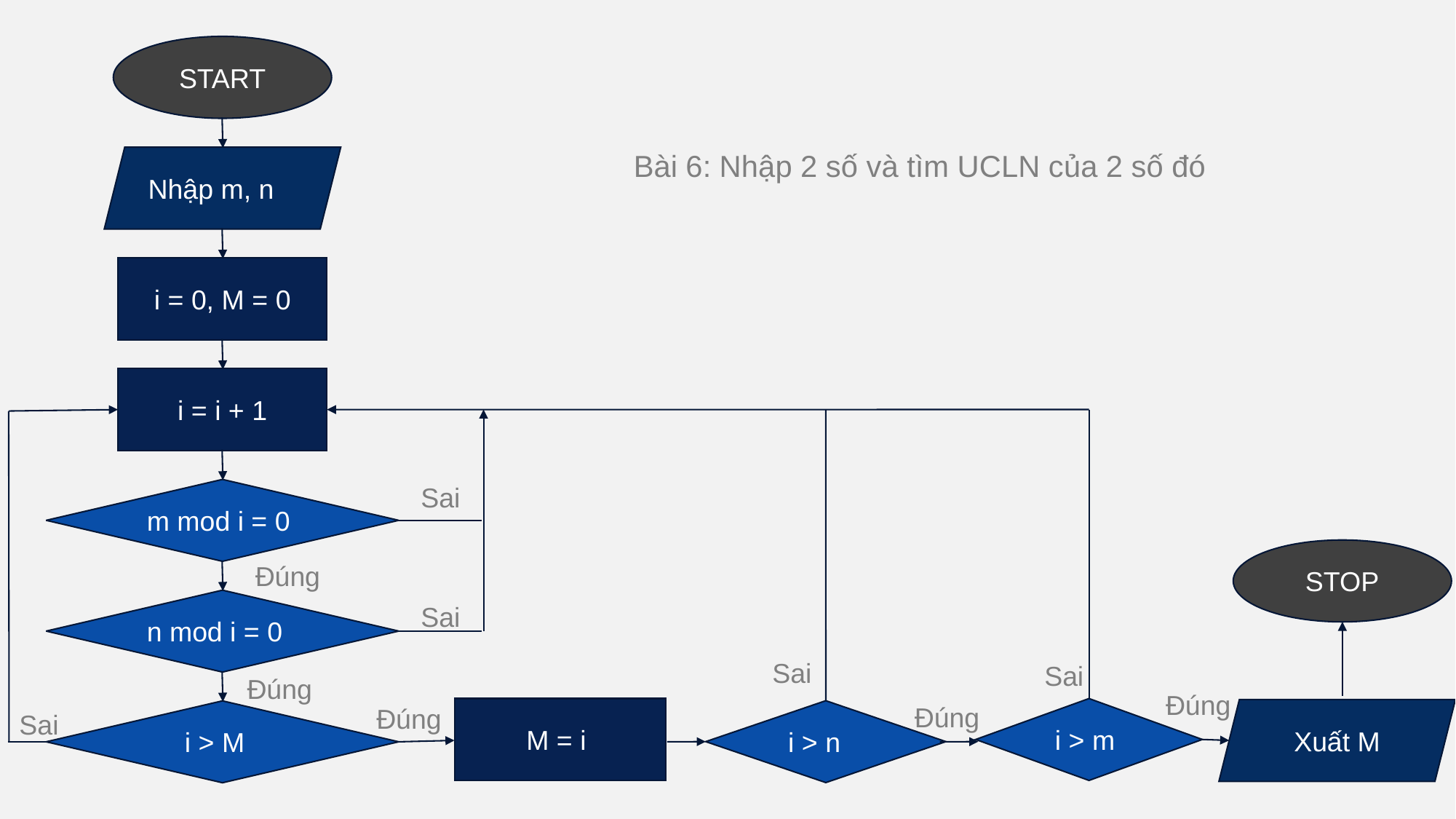

START
Nhập m, n
Bài 6: Nhập 2 số và tìm UCLN của 2 số đó
i = 0, M = 0
i = i + 1
m mod i = 0
Sai
STOP
Đúng
n mod i = 0
Sai
Sai
Sai
Đúng
Đúng
M = i
i > m
Xuất M
i > n
Đúng
i > M
Đúng
Sai